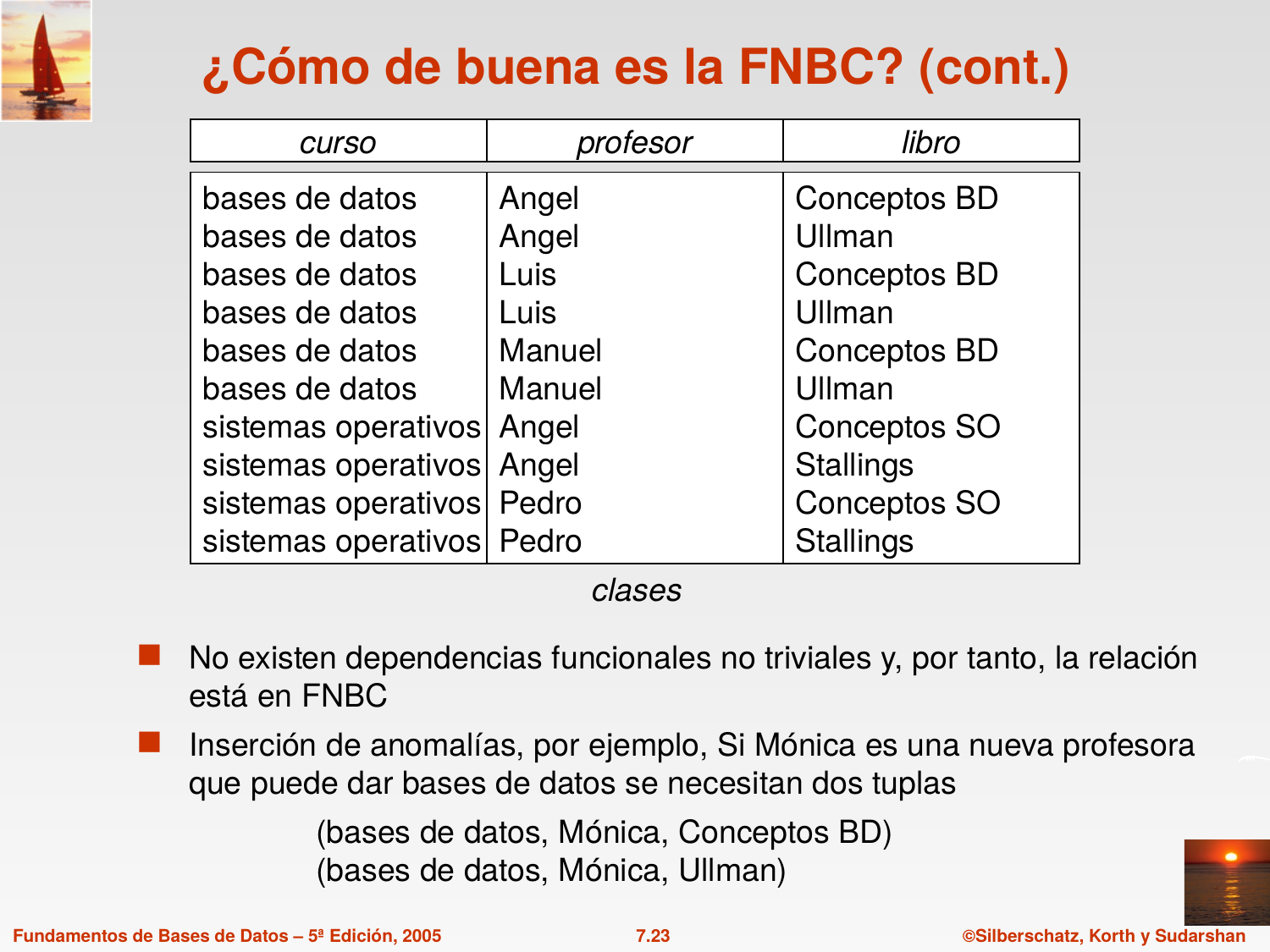

# ¿Cómo de buena es la FNBC? (cont.)
curso
profesor
libro
bases de datos
bases de datos
bases de datos
bases de datos
bases de datos
bases de datos
sistemas operativos
sistemas operativos
sistemas operativos
sistemas operativos
Angel
Angel
Luis
Luis
Manuel
Manuel
Angel
Angel
Pedro
Pedro
Conceptos BD
Ullman
Conceptos BD
Ullman
Conceptos BD
Ullman
Conceptos SO
Stallings
Conceptos SO
Stallings
clases
No existen dependencias funcionales no triviales y, por tanto, la relación está en FNBC
Inserción de anomalías, por ejemplo, Si Mónica es una nueva profesora que puede dar bases de datos se necesitan dos tuplas
		(bases de datos, Mónica, Conceptos BD)
	(bases de datos, Mónica, Ullman)